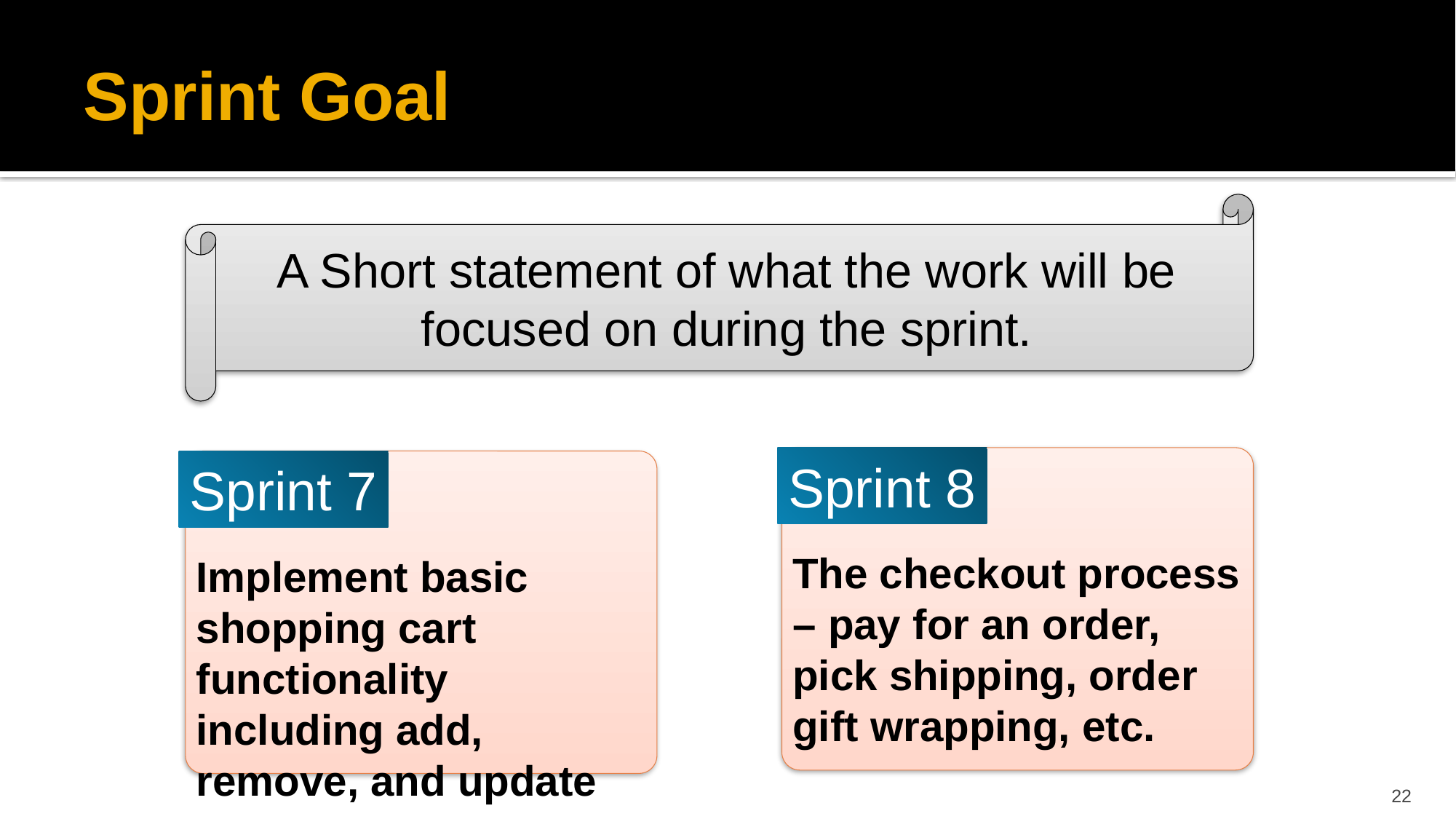

# Sprint Goal
A Short statement of what the work will be focused on during the sprint.

Sprint 8
The checkout process – pay for an order, pick shipping, order gift wrapping, etc.

Sprint 7
Implement basic shopping cart functionality including add, remove, and update
22